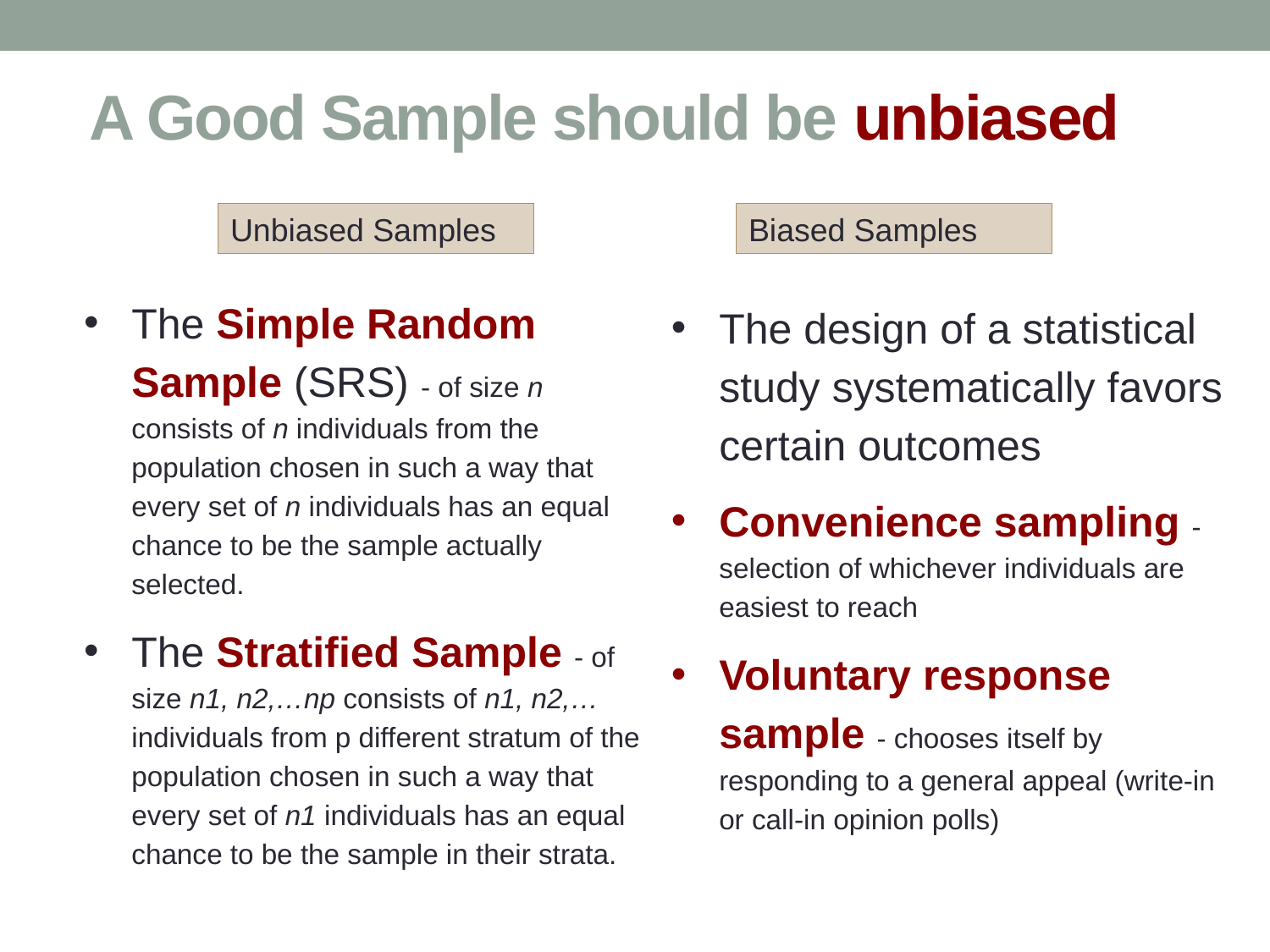

# A Good Sample should be unbiased
Unbiased Samples
Biased Samples

The Simple Random Sample (SRS) - of size n consists of n individuals from the population chosen in such a way that every set of n individuals has an equal chance to be the sample actually selected.
The Stratified Sample - of size n1, n2,…np consists of n1, n2,… individuals from p different stratum of the population chosen in such a way that every set of n1 individuals has an equal chance to be the sample in their strata.

The design of a statistical study systematically favors certain outcomes
Convenience sampling - selection of whichever individuals are easiest to reach
Voluntary response sample - chooses itself by responding to a general appeal (write-in or call-in opinion polls)